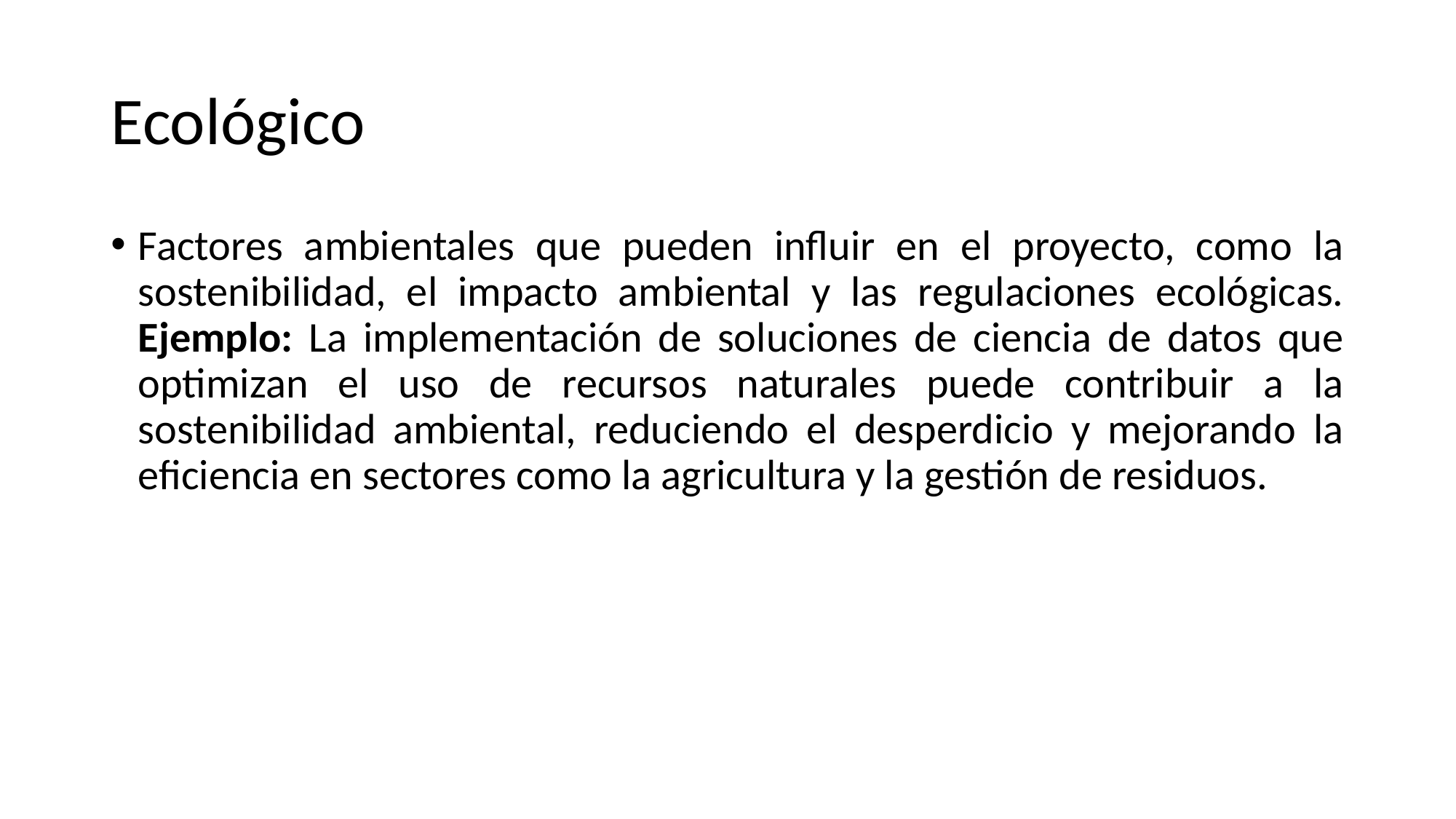

# Ecológico
Factores ambientales que pueden influir en el proyecto, como la sostenibilidad, el impacto ambiental y las regulaciones ecológicas. Ejemplo: La implementación de soluciones de ciencia de datos que optimizan el uso de recursos naturales puede contribuir a la sostenibilidad ambiental, reduciendo el desperdicio y mejorando la eficiencia en sectores como la agricultura y la gestión de residuos.